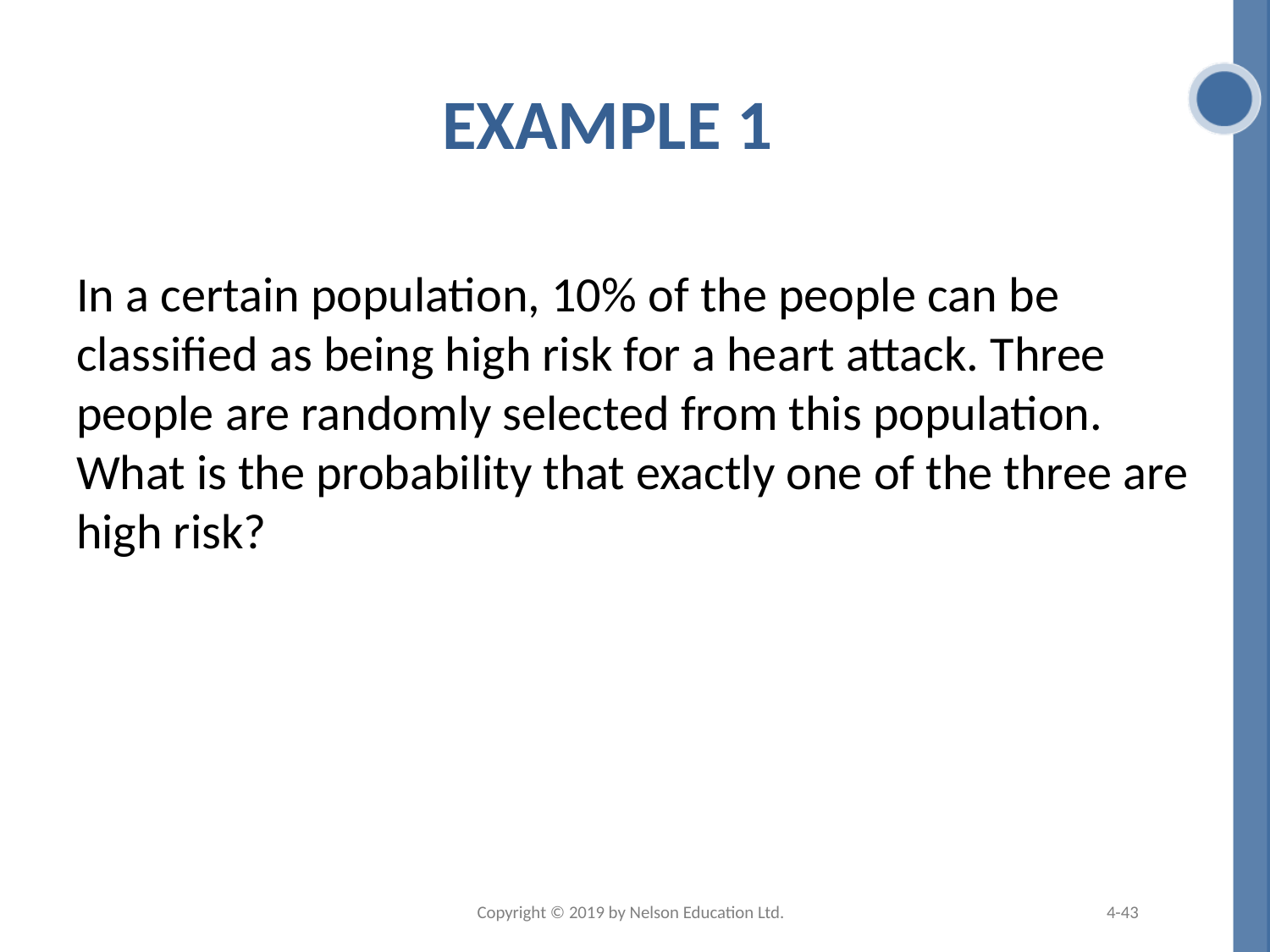

# Example 1
In a certain population, 10% of the people can be classified as being high risk for a heart attack. Three people are randomly selected from this population. What is the probability that exactly one of the three are high risk?
Copyright © 2019 by Nelson Education Ltd.
4-43